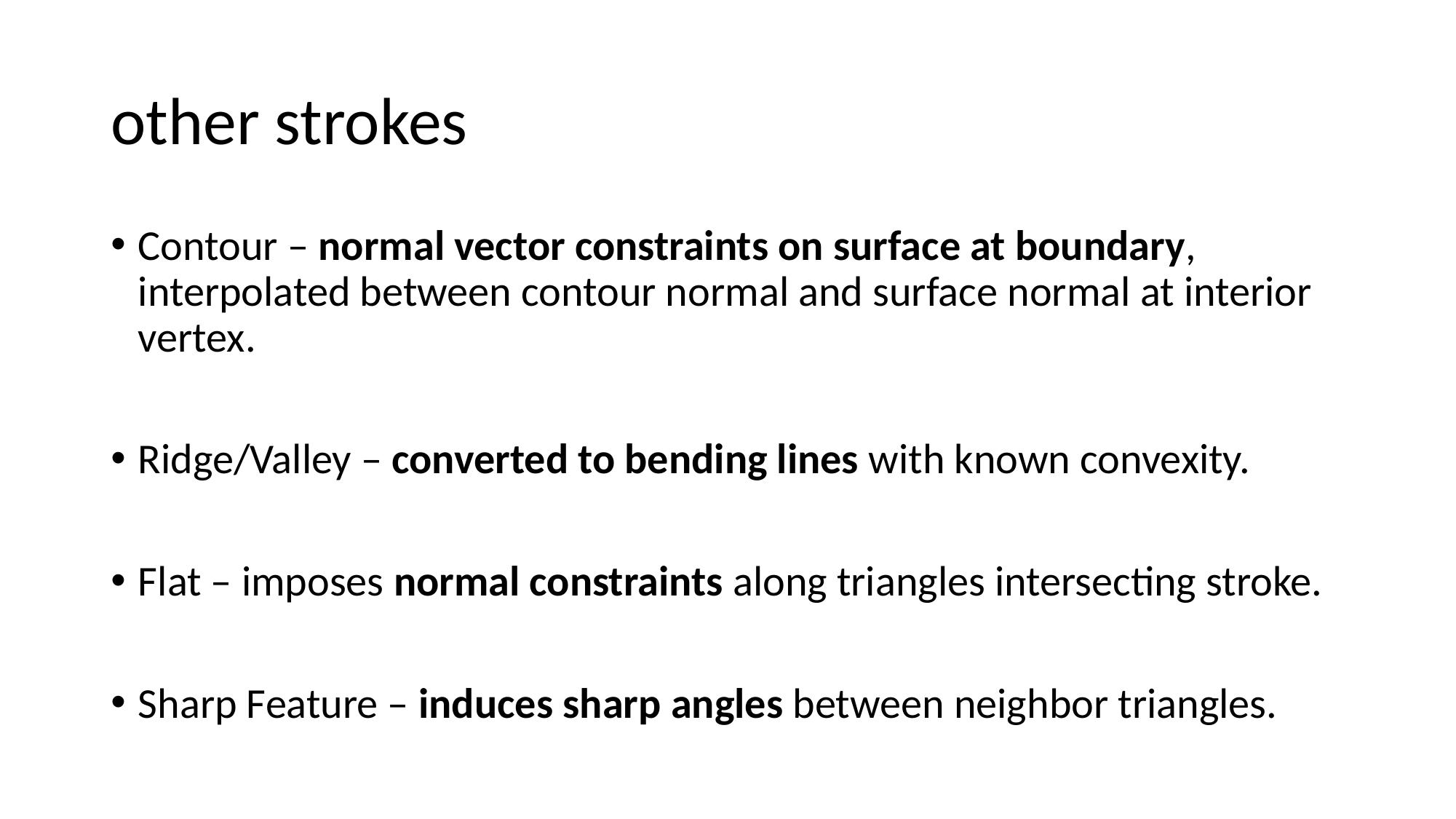

# other strokes
Contour – normal vector constraints on surface at boundary, interpolated between contour normal and surface normal at interior vertex.

Ridge/Valley – converted to bending lines with known convexity.

Flat – imposes normal constraints along triangles intersecting stroke.

Sharp Feature – induces sharp angles between neighbor triangles.